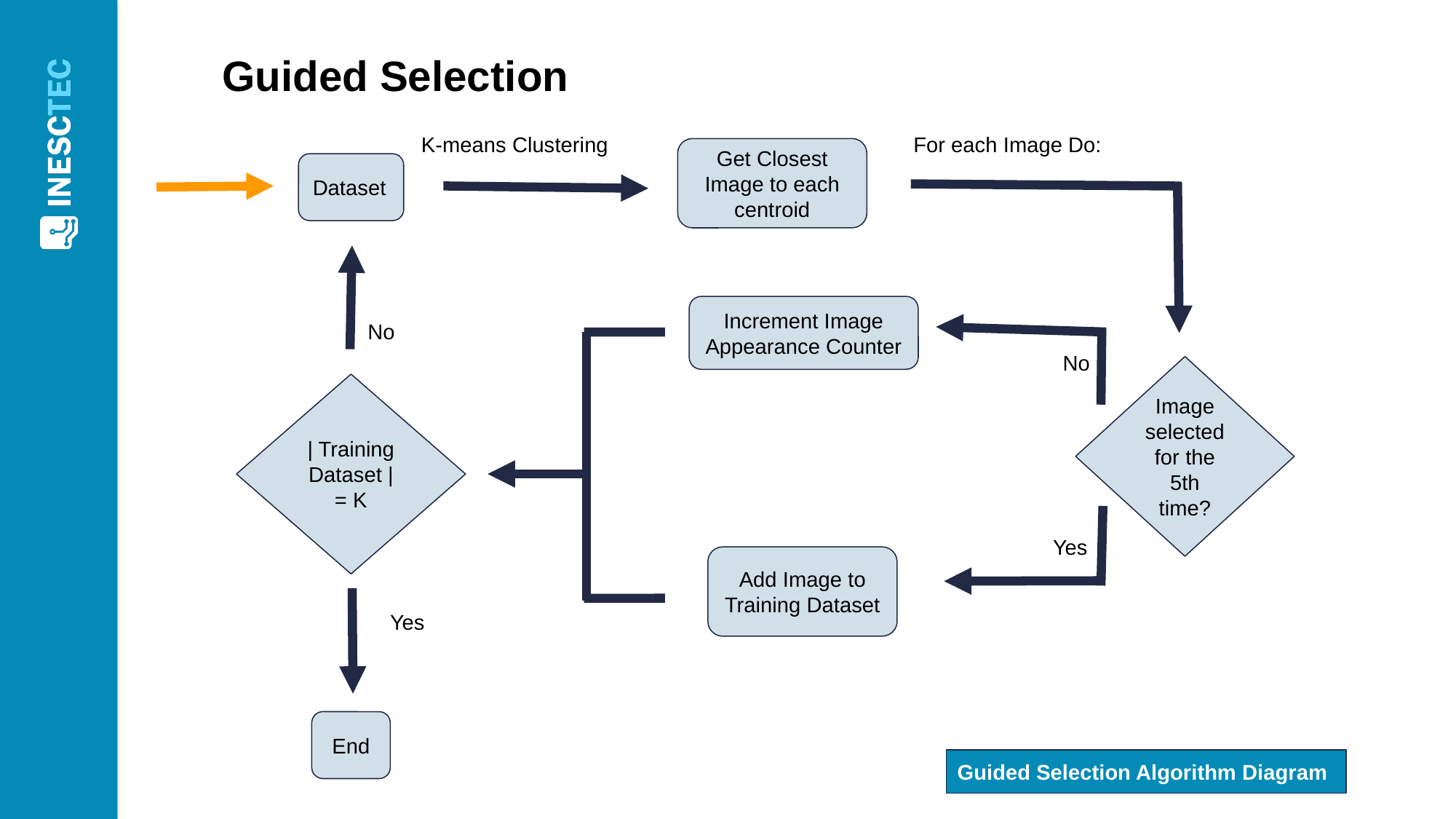

Guided Selection
K-means Clustering
For each Image Do:
Get Closest Image to each centroid
Dataset
Increment Image Appearance Counter
No
No
Image selected for the 5th time?
| Training Dataset |
= K
Yes
Add Image to Training Dataset
Yes
End
Guided Selection Algorithm Diagram